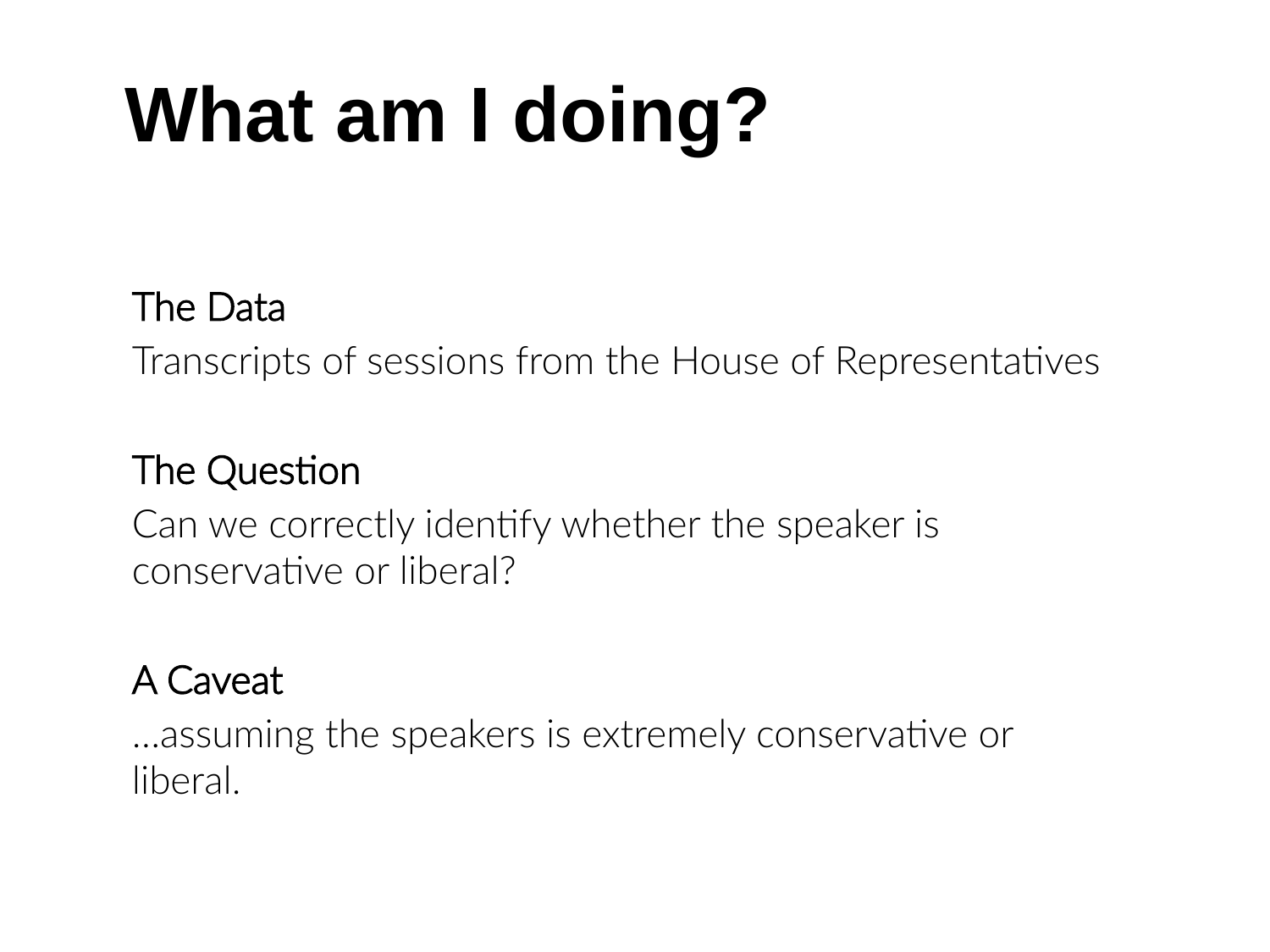

# What am I doing?
The Data
Transcripts of sessions from the House of Representatives

The Question
Can we correctly identify whether the speaker is conservative or liberal?

A Caveat
…assuming the speakers is extremely conservative or liberal.